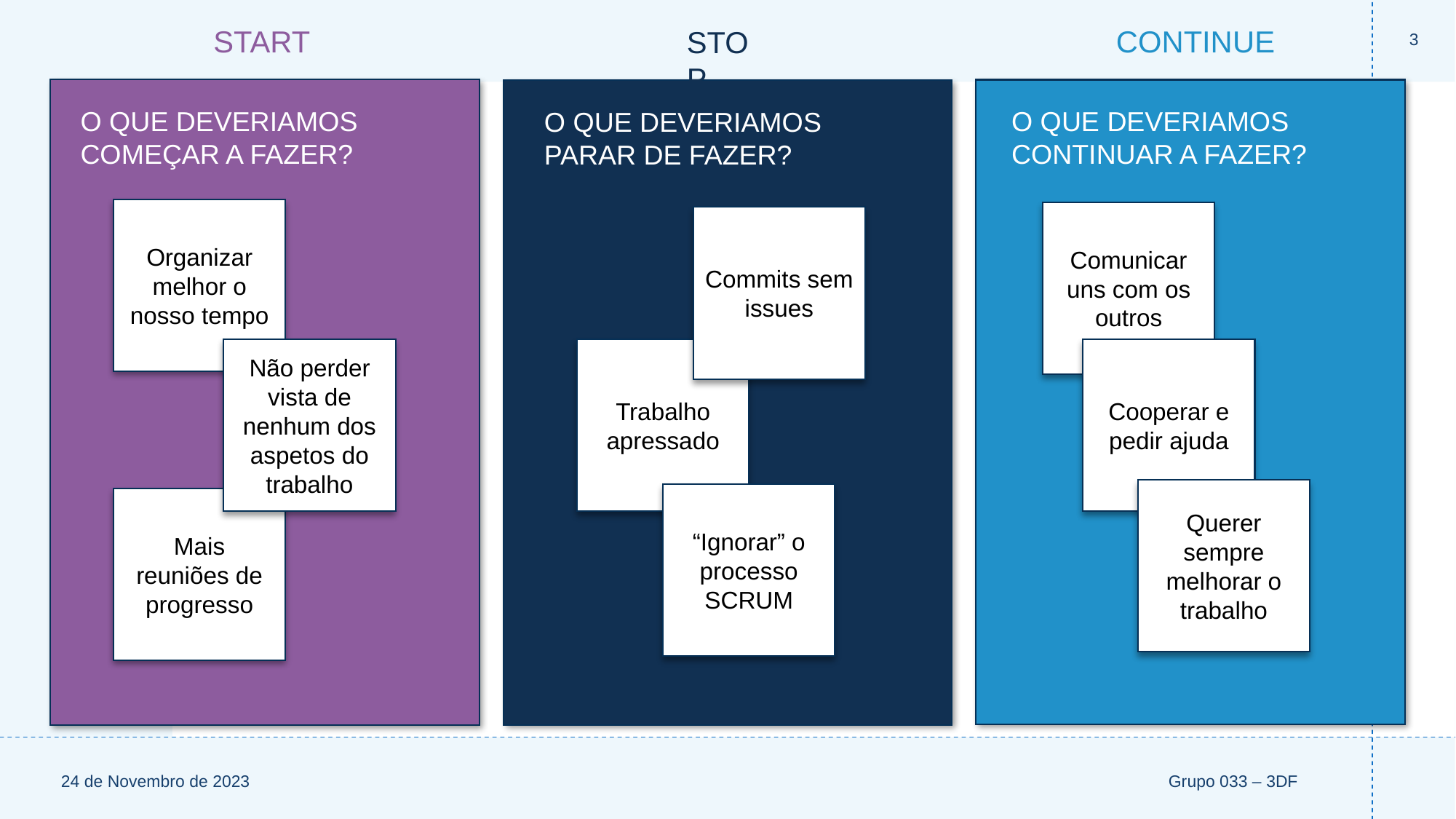

3
START
CONTINUE
STOP

O QUE DEVERIAMOS COMEÇAR A FAZER?
O QUE DEVERIAMOS CONTINUAR A FAZER?
O QUE DEVERIAMOS PARAR DE FAZER?
Organizar melhor o nosso tempo
Comunicar uns com os outros
Commits sem issues
Não perder vista de nenhum dos aspetos do trabalho
Trabalho apressado
Cooperar e pedir ajuda
Querer sempre melhorar o trabalho
“Ignorar” o processo SCRUM
Mais reuniões de progresso
24 de Novembro de 2023
Grupo 033 – 3DF